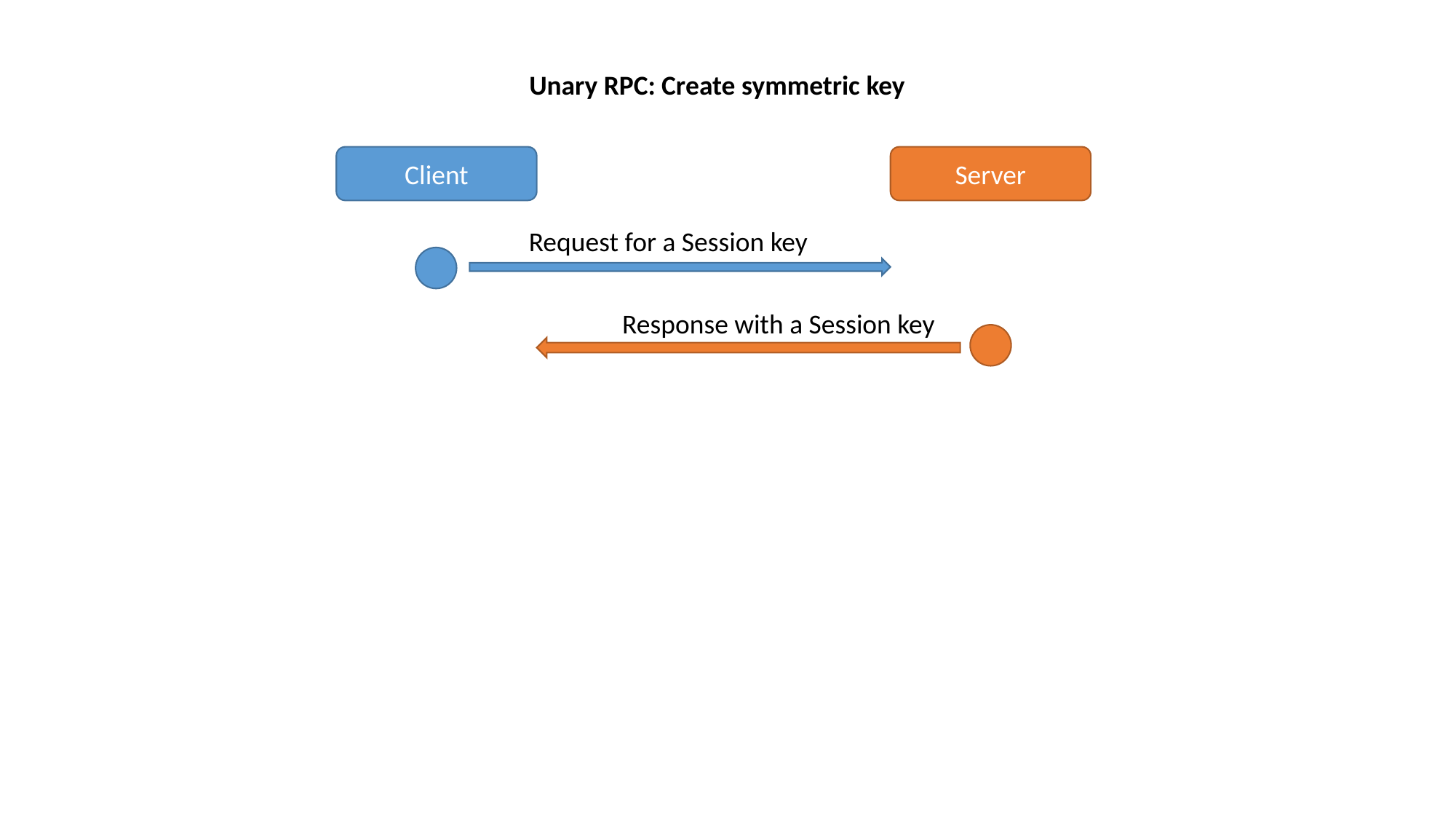

Unary RPC: Create symmetric key
Server
Client
Request for a Session key

Response with a Session key